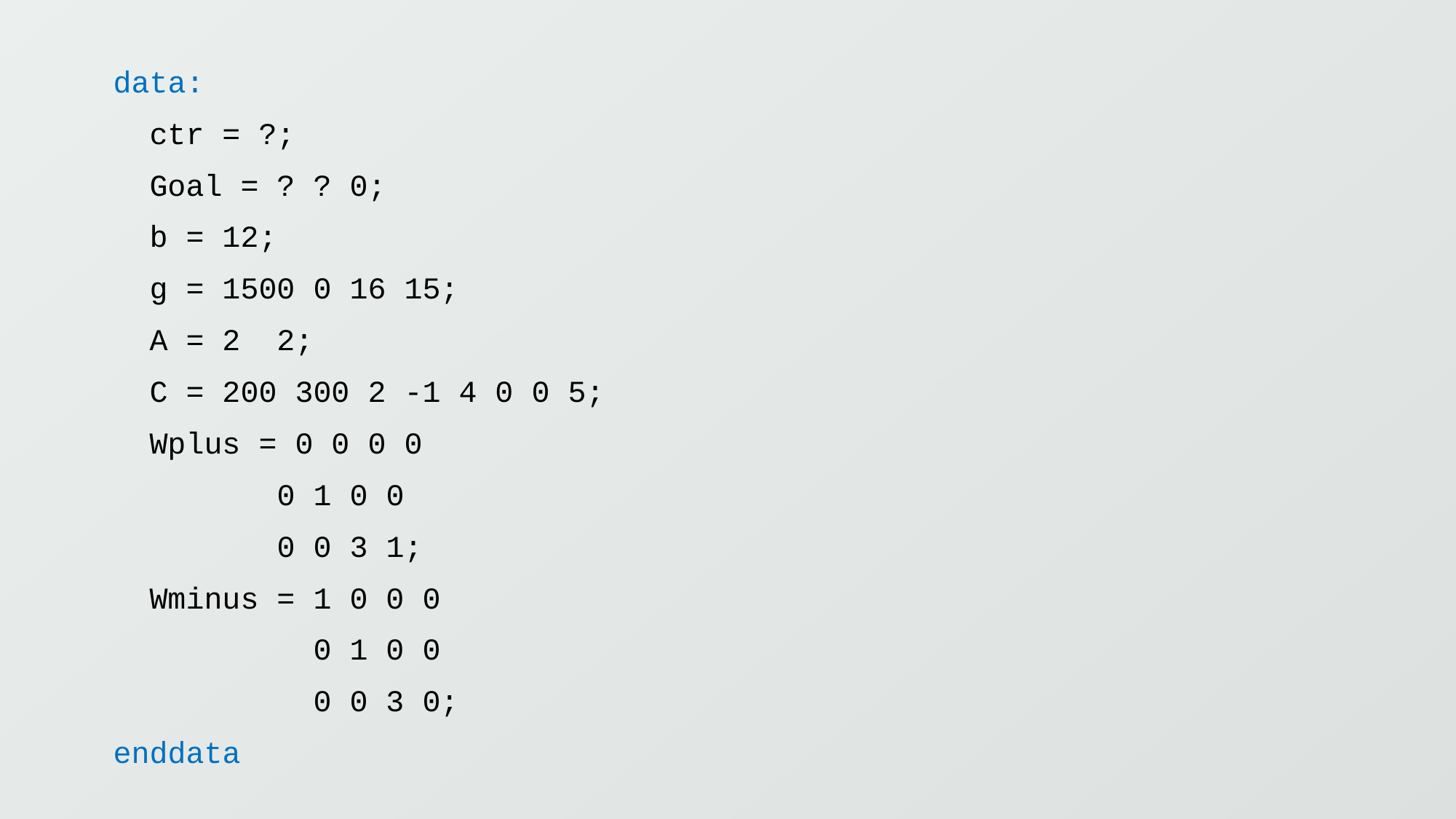

data:
  ctr = ?;
  Goal = ? ? 0;
  b = 12;
  g = 1500 0 16 15;
  A = 2  2;
  C = 200 300 2 -1 4 0 0 5;
  Wplus = 0 0 0 0
         0 1 0 0
         0 0 3 1;
  Wminus = 1 0 0 0
           0 1 0 0
           0 0 3 0;
enddata